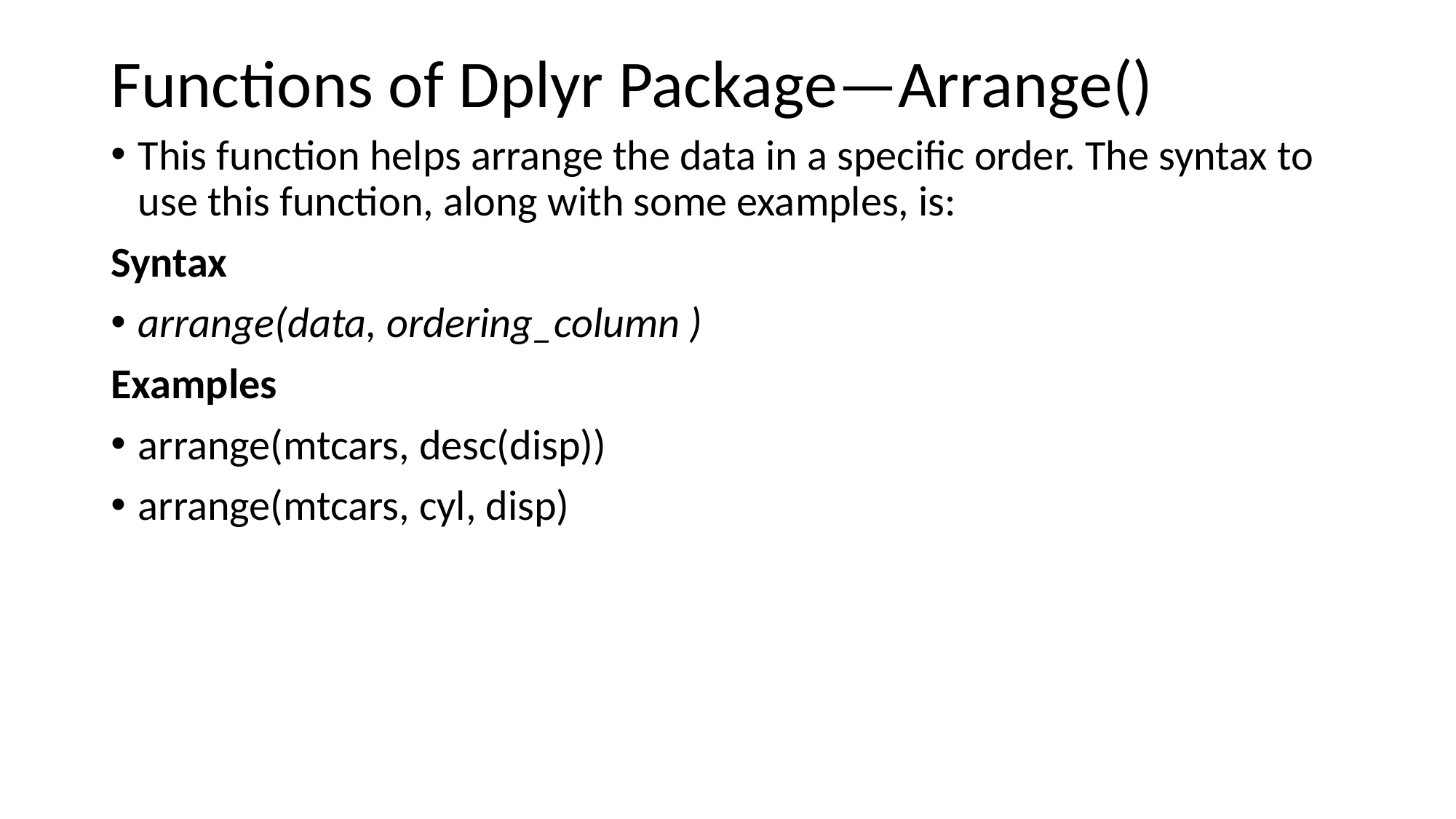

# Functions of Dplyr Package—Arrange()
This function helps arrange the data in a specific order. The syntax to use this function, along with some examples, is:
Syntax
arrange(data, ordering_column )
Examples
arrange(mtcars, desc(disp))
arrange(mtcars, cyl, disp)